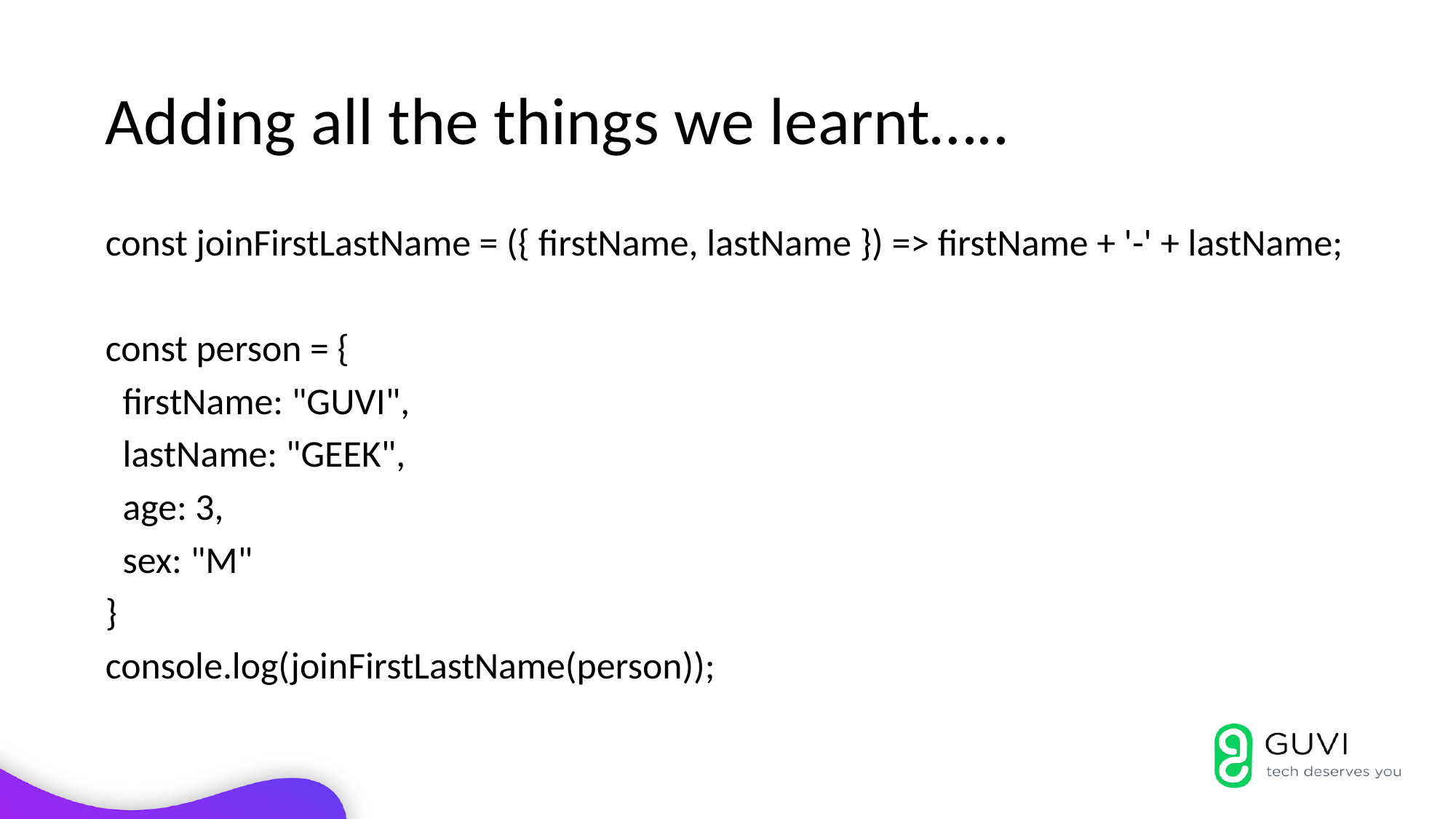

# Adding all the things we learnt…..
const joinFirstLastName = ({ firstName, lastName }) => firstName + '-' + lastName;

const person = {
  firstName: "GUVI",
  lastName: "GEEK",
  age: 3,
  sex: "M"
}
console.log(joinFirstLastName(person));